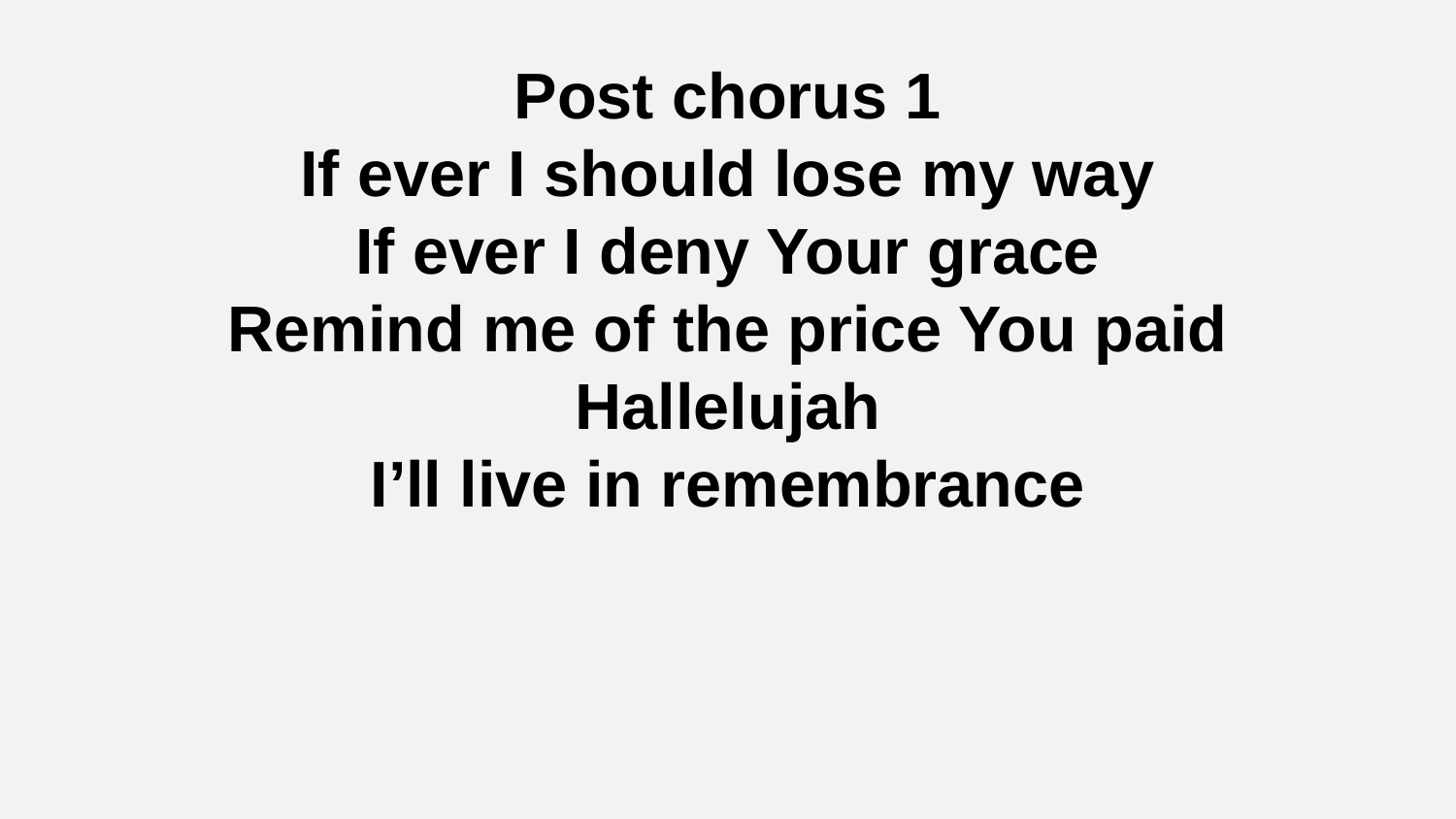

Post chorus 1
If ever I should lose my way
If ever I deny Your grace
Remind me of the price You paid
Hallelujah
I’ll live in remembrance